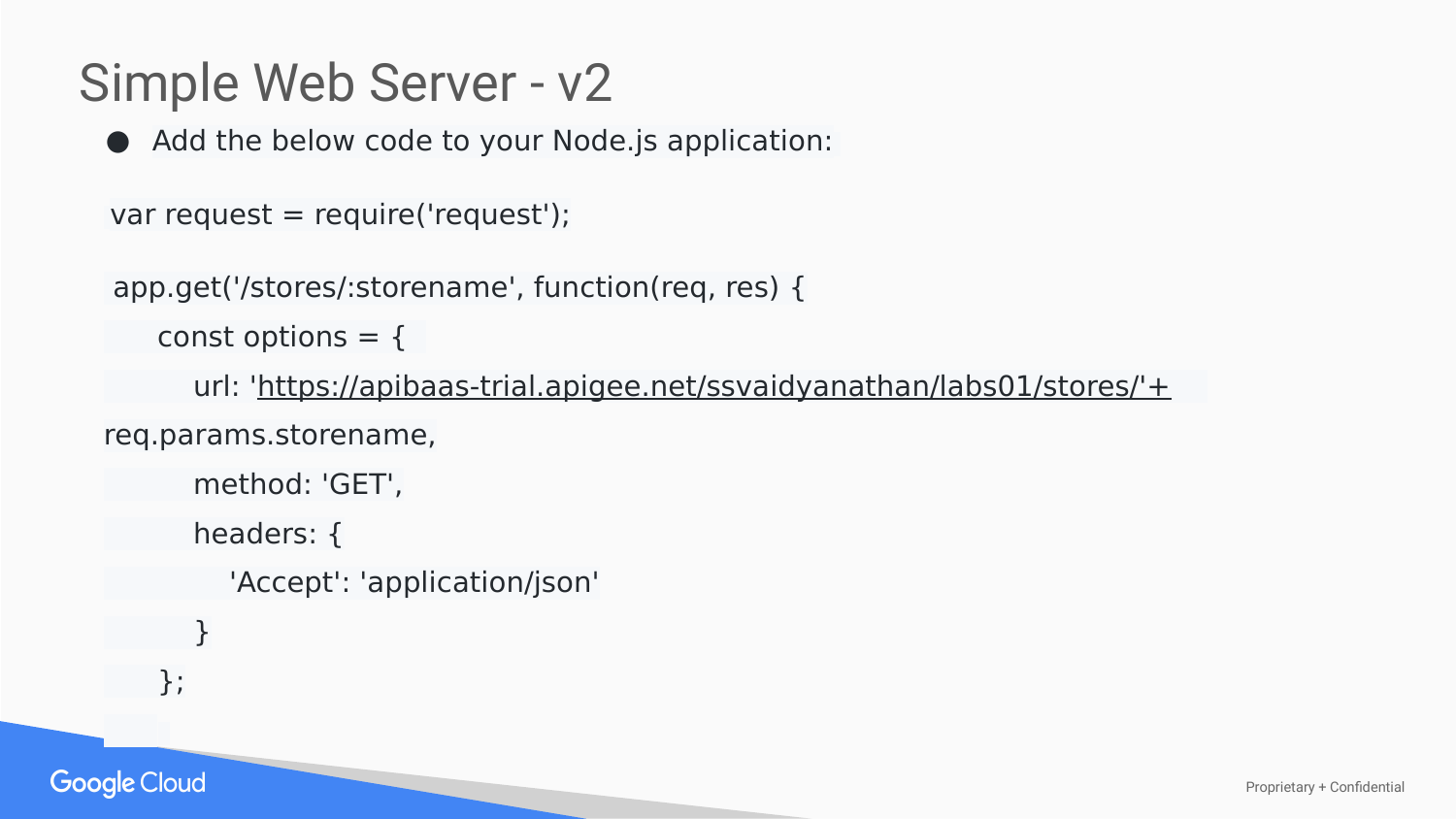

Simple Web Server - v2
Add the below code to your Node.js application:
 var request = require('request');
 app.get('/stores/:storename', function(req, res) {
      const options = {
          url: 'https://apibaas-trial.apigee.net/ssvaidyanathan/labs01/stores/'+     req.params.storename,
          method: 'GET',
          headers: {
              'Accept': 'application/json'
          }
      };